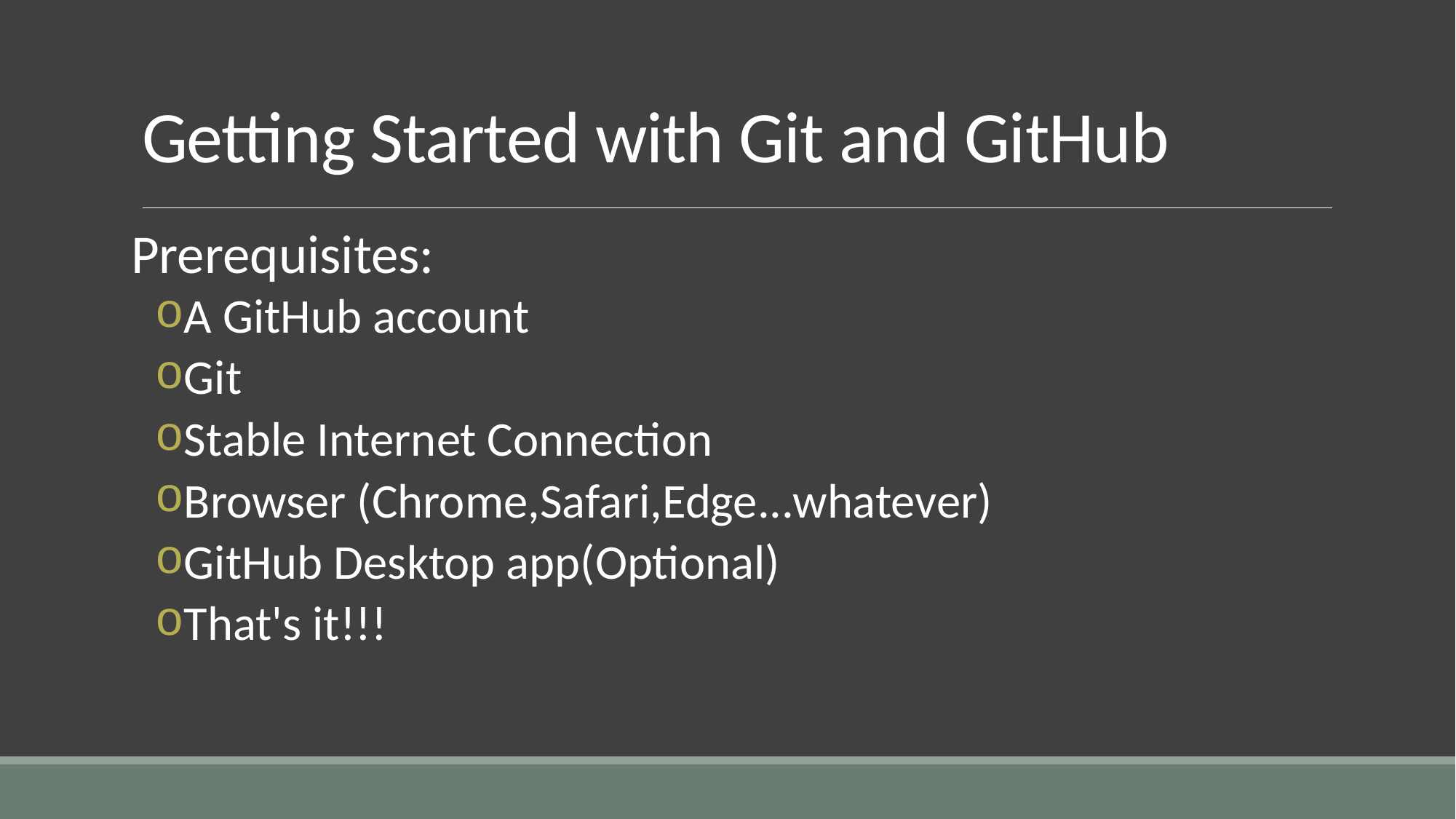

# Getting Started with Git and GitHub
Prerequisites:
A GitHub account
Git
Stable Internet Connection
Browser (Chrome,Safari,Edge...whatever)
GitHub Desktop app(Optional)
That's it!!!